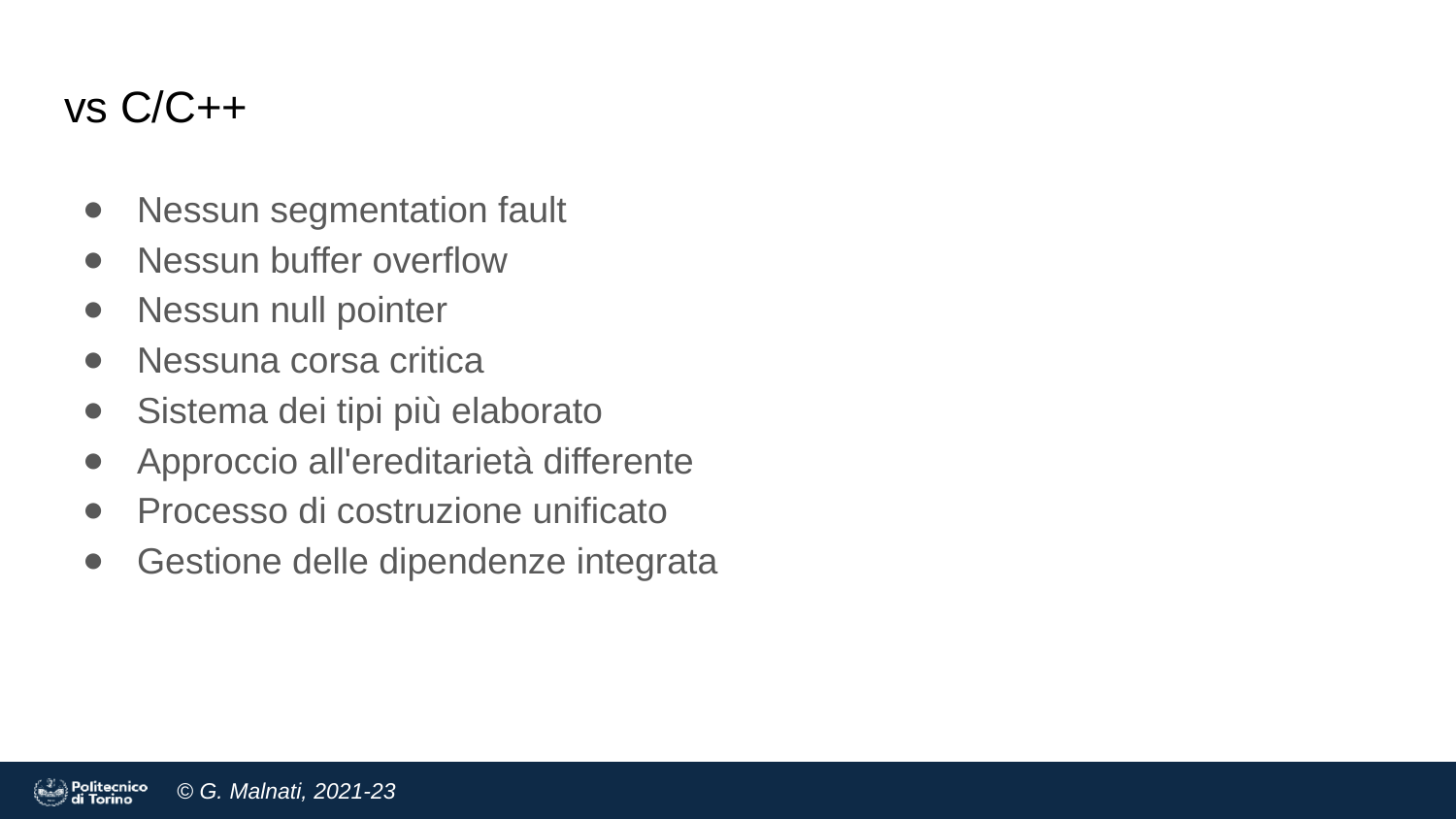

# vs C/C++
Nessun segmentation fault
Nessun buffer overflow
Nessun null pointer
Nessuna corsa critica
Sistema dei tipi più elaborato
Approccio all'ereditarietà differente
Processo di costruzione unificato
Gestione delle dipendenze integrata